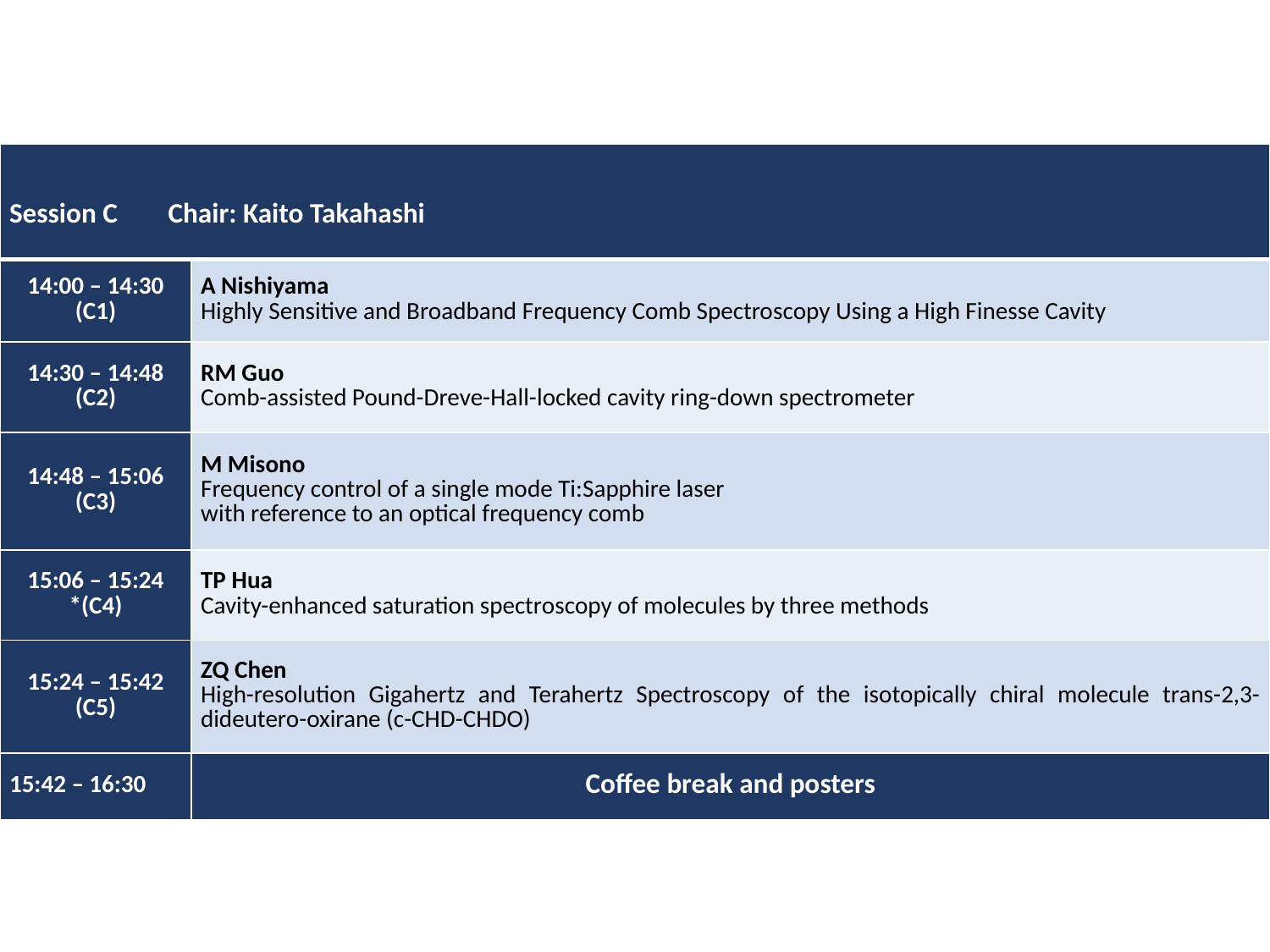

| Session C Chair: Kaito Takahashi |  |
| --- | --- |
| 14:00 – 14:30 (C1) | A Nishiyama Highly Sensitive and Broadband Frequency Comb Spectroscopy Using a High Finesse Cavity |
| 14:30 – 14:48 (C2) | RM Guo Comb-assisted Pound-Dreve-Hall-locked cavity ring-down spectrometer |
| 14:48 – 15:06 (C3) | M Misono Frequency control of a single mode Ti:Sapphire laser with reference to an optical frequency comb |
| 15:06 – 15:24 \*(C4) | TP Hua Cavity-enhanced saturation spectroscopy of molecules by three methods |
| 15:24 – 15:42 (C5) | ZQ Chen High-resolution Gigahertz and Terahertz Spectroscopy of the isotopically chiral molecule trans-2,3-dideutero-oxirane (c-CHD-CHDO) |
| 15:42 – 16:30 | Coffee break and posters |